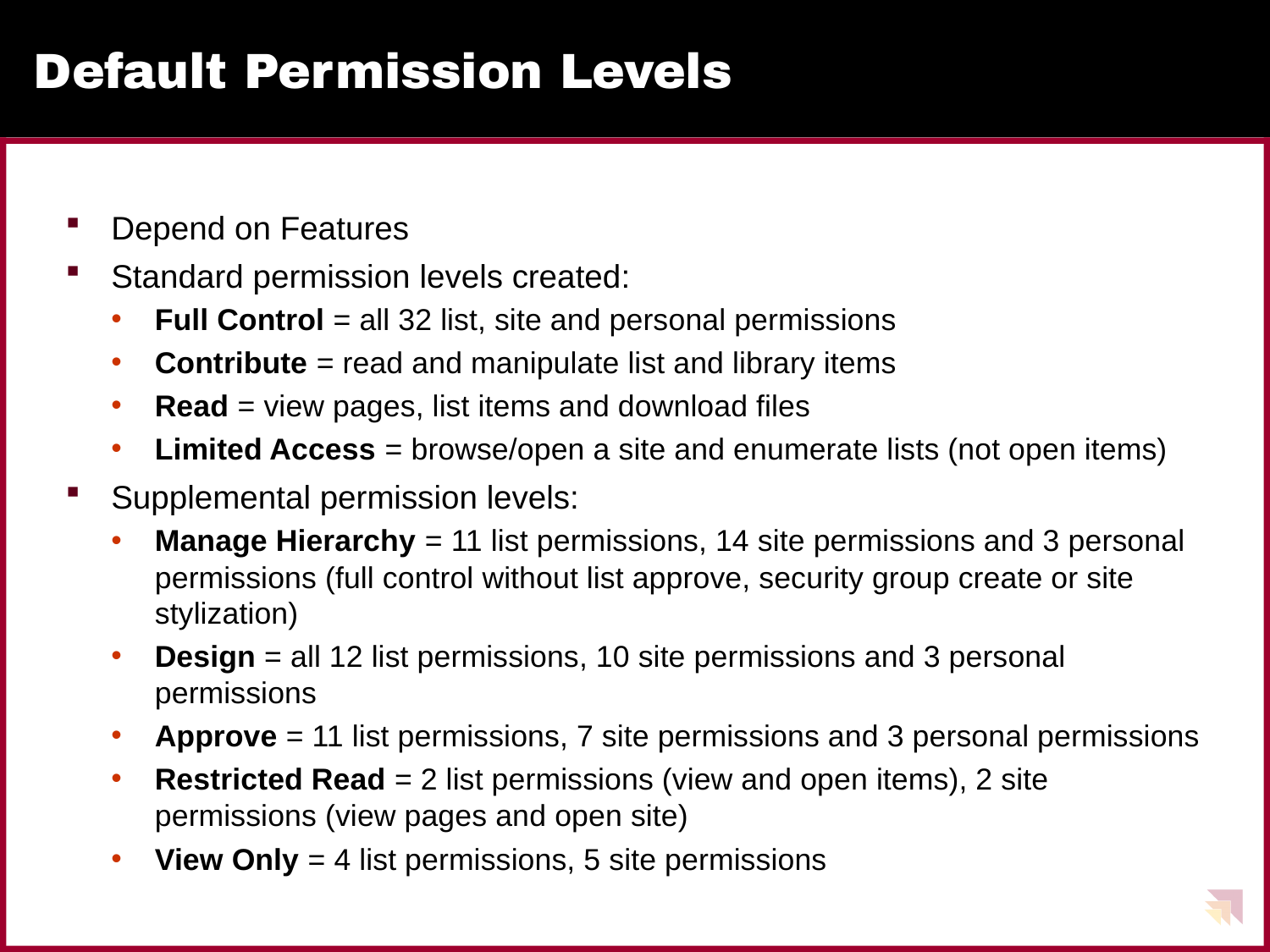

# Default Permission Levels
Depend on Features
Standard permission levels created:
Full Control = all 32 list, site and personal permissions
Contribute = read and manipulate list and library items
Read = view pages, list items and download files
Limited Access = browse/open a site and enumerate lists (not open items)
Supplemental permission levels:
Manage Hierarchy = 11 list permissions, 14 site permissions and 3 personal permissions (full control without list approve, security group create or site stylization)
Design = all 12 list permissions, 10 site permissions and 3 personal permissions
Approve = 11 list permissions, 7 site permissions and 3 personal permissions
Restricted Read = 2 list permissions (view and open items), 2 site permissions (view pages and open site)
View Only = 4 list permissions, 5 site permissions